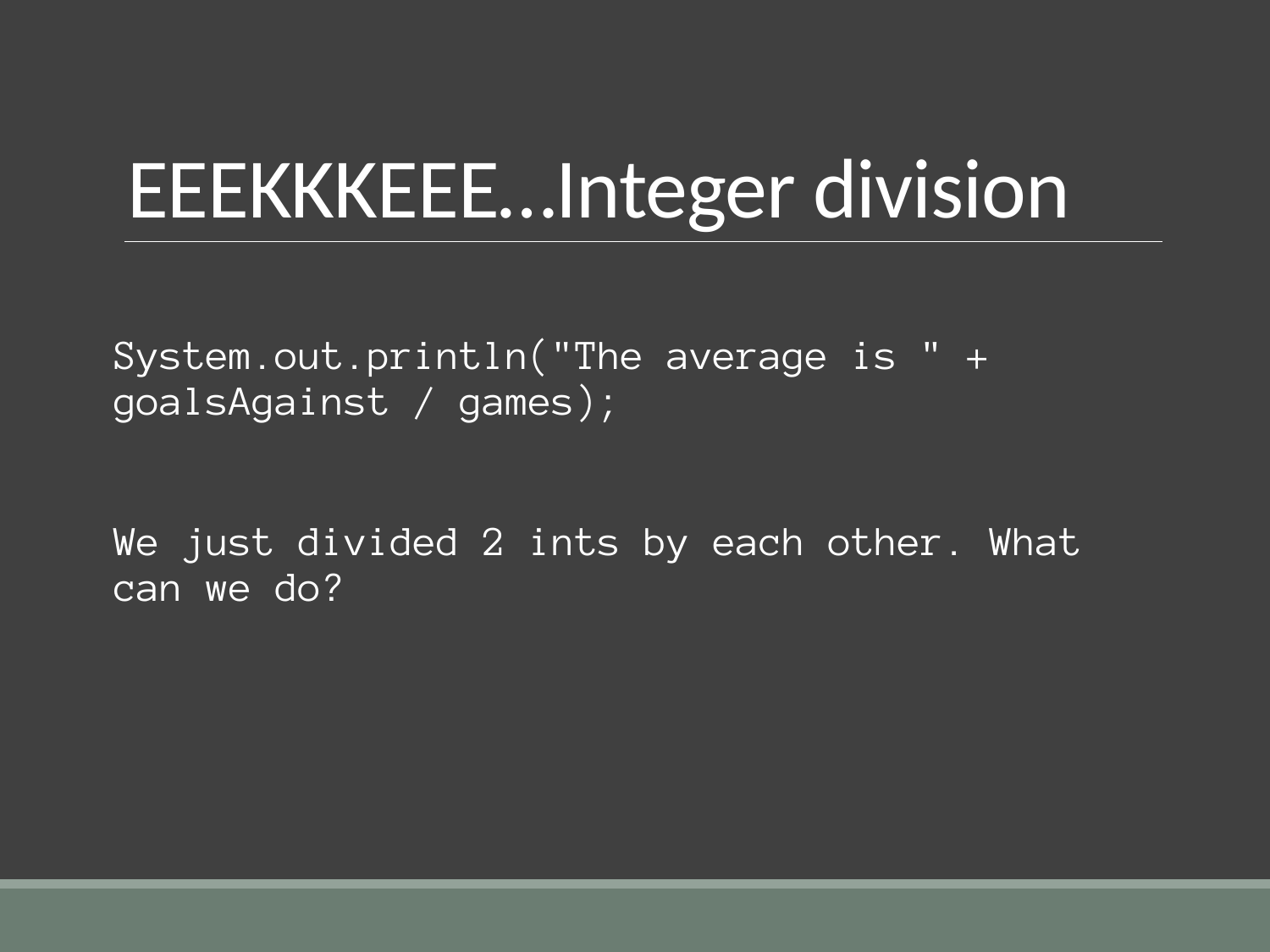

# EEEKKKEEE…Integer division

System.out.println("The average is " + goalsAgainst / games);

We just divided 2 ints by each other. What can we do?